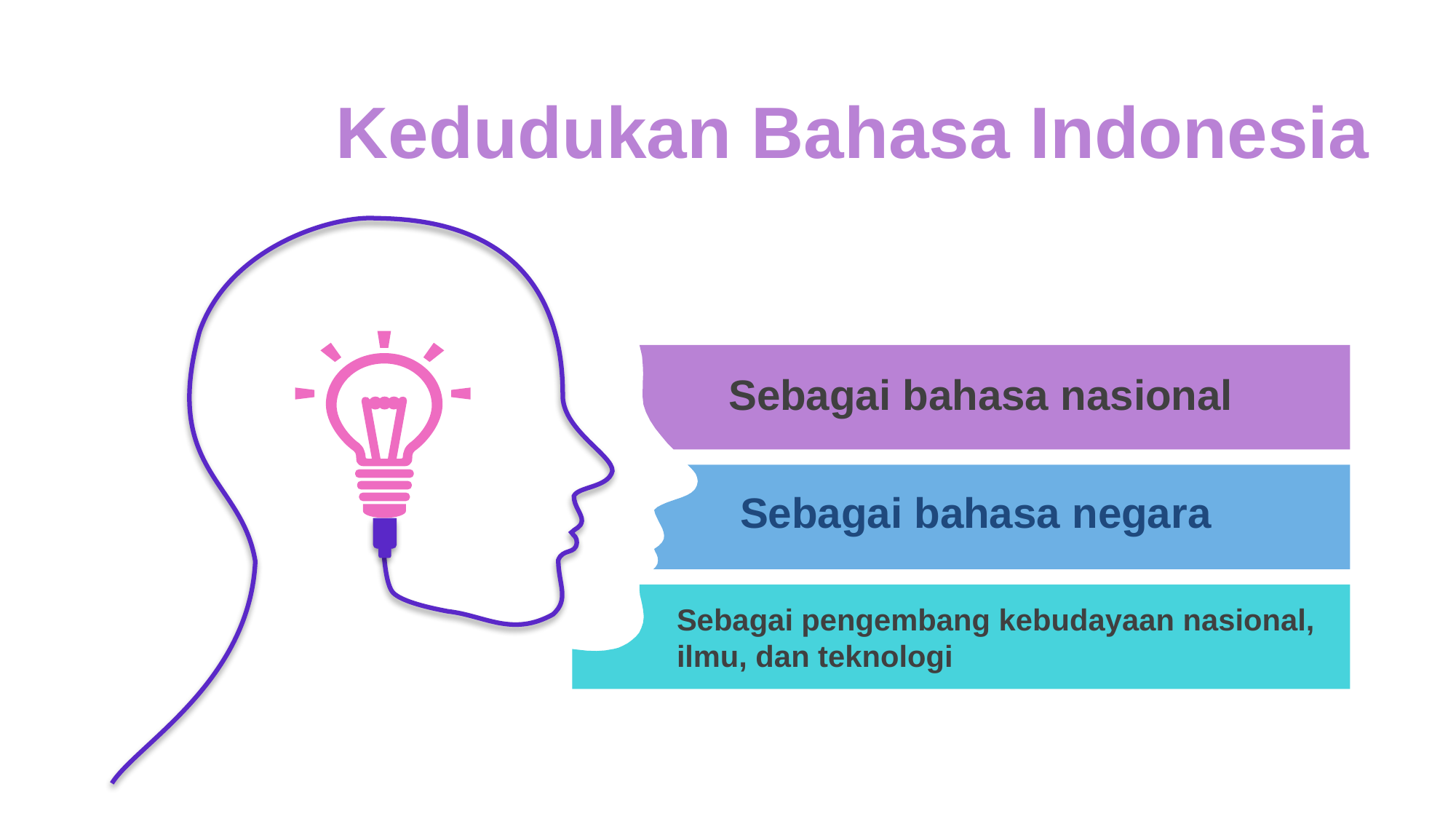

Kedudukan Bahasa Indonesia

Sebagai bahasa nasional

Sebagai bahasa negara

Sebagai pengembang kebudayaan nasional, ilmu, dan teknologi